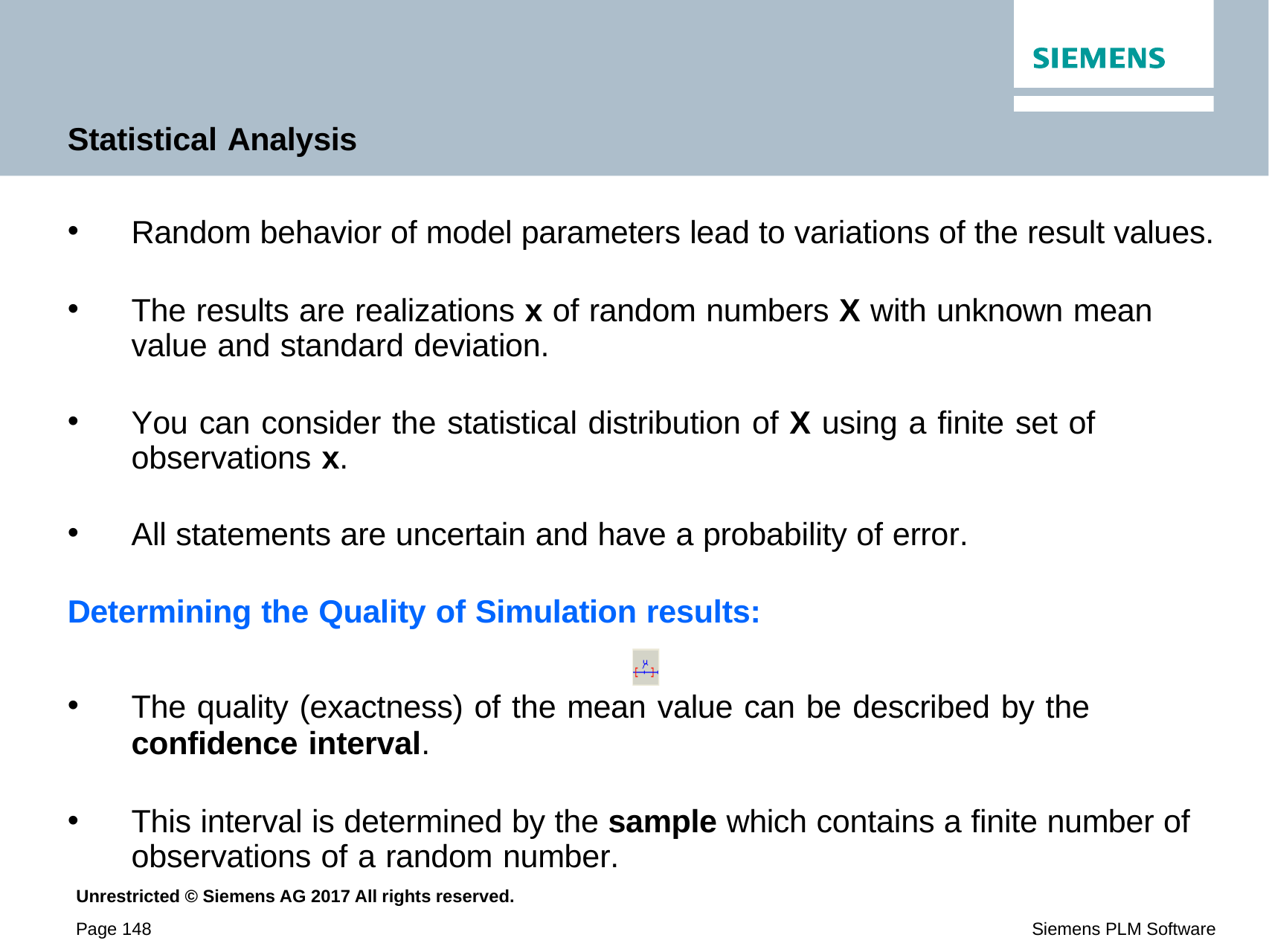

Statistical Analysis

Random behavior of model parameters lead to variations of the result values.

The results are realizations x of random numbers X with unknown mean value and standard deviation.

You can consider the statistical distribution of X using a finite set of observations x.

All statements are uncertain and have a probability of error.

Determining the Quality of Simulation results:

The quality (exactness) of the mean value can be described by the
confidence interval.

This interval is determined by the sample which contains a finite number of observations of a random number.